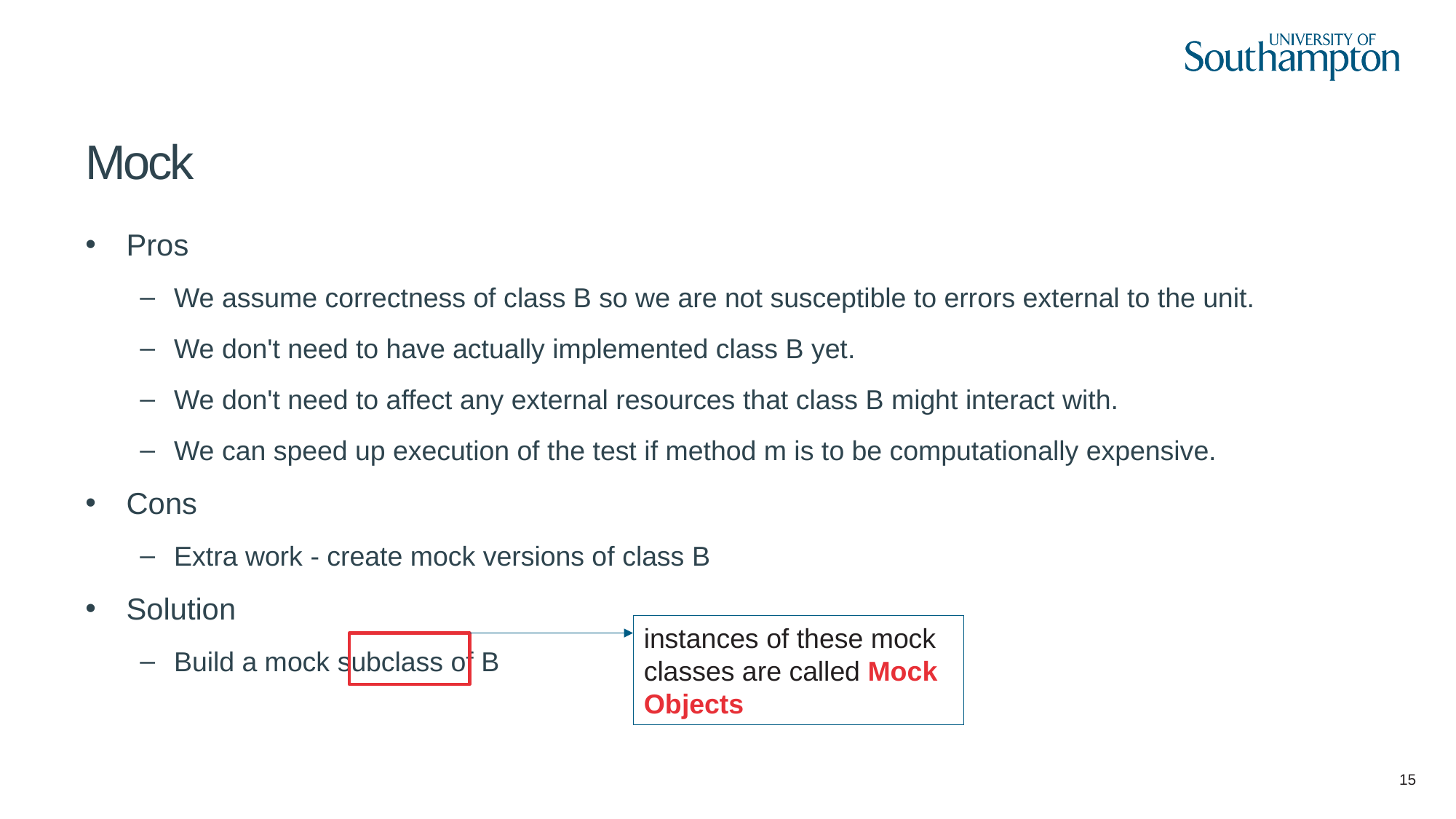

# Mock
Pros
We assume correctness of class B so we are not susceptible to errors external to the unit.
We don't need to have actually implemented class B yet.
We don't need to affect any external resources that class B might interact with.
We can speed up execution of the test if method m is to be computationally expensive.
Cons
Extra work - create mock versions of class B
Solution
Build a mock subclass of B
instances of these mock classes are called Mock Objects